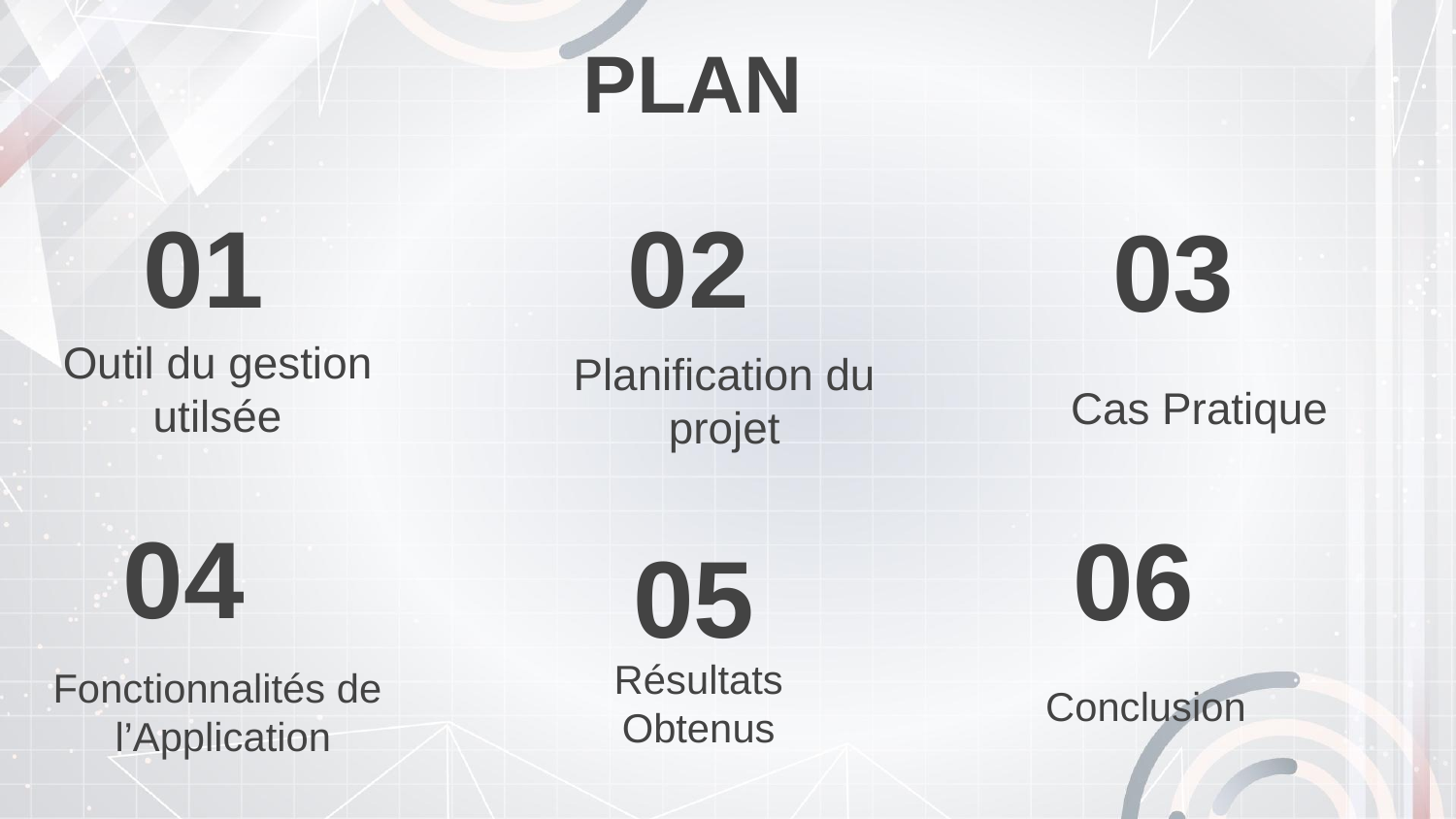

PLAN
# 01
02
03
Outil du gestion utilsée
Planification du projet
Cas Pratique
04
06
05
Fonctionnalités de
 l’Application
Résultats Obtenus
Conclusion